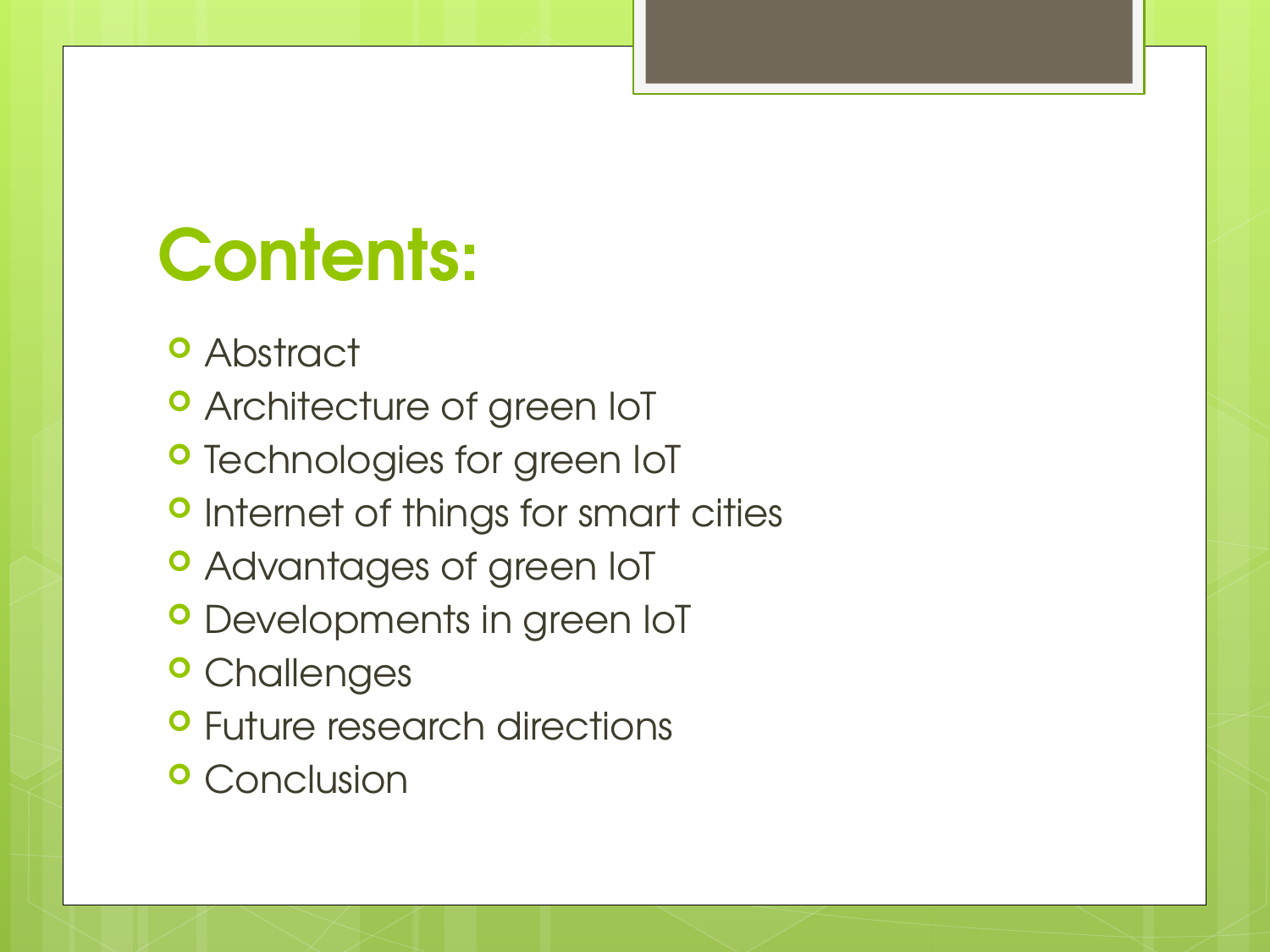

# Contents:
Abstract
Architecture of green IoT
Technologies for green IoT
Internet of things for smart cities
Advantages of green IoT
Developments in green IoT
Challenges
Future research directions
Conclusion